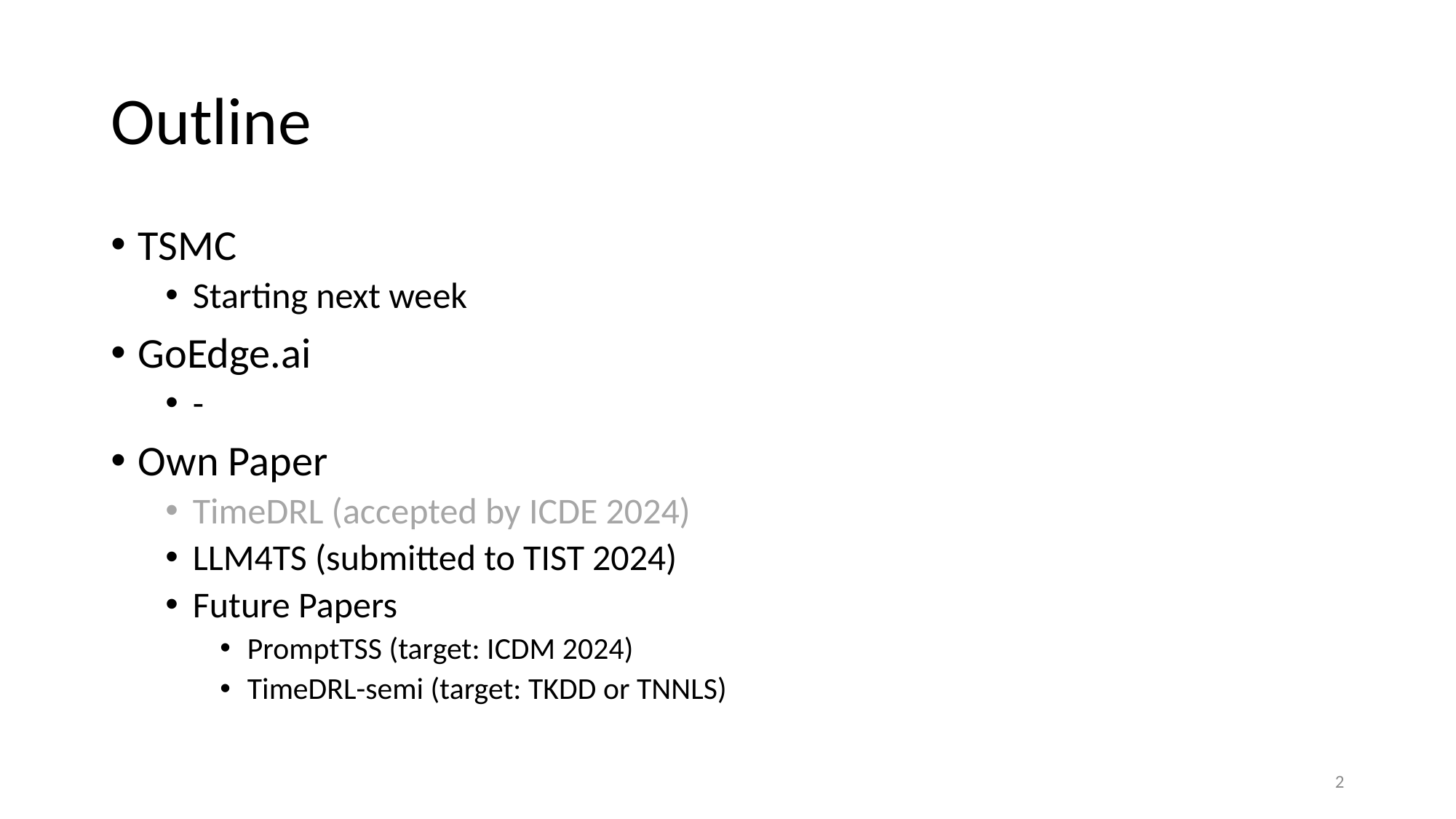

# Outline
TSMC
Starting next week
GoEdge.ai
-
Own Paper
TimeDRL (accepted by ICDE 2024)
LLM4TS (submitted to TIST 2024)
Future Papers
PromptTSS (target: ICDM 2024)
TimeDRL-semi (target: TKDD or TNNLS)
2